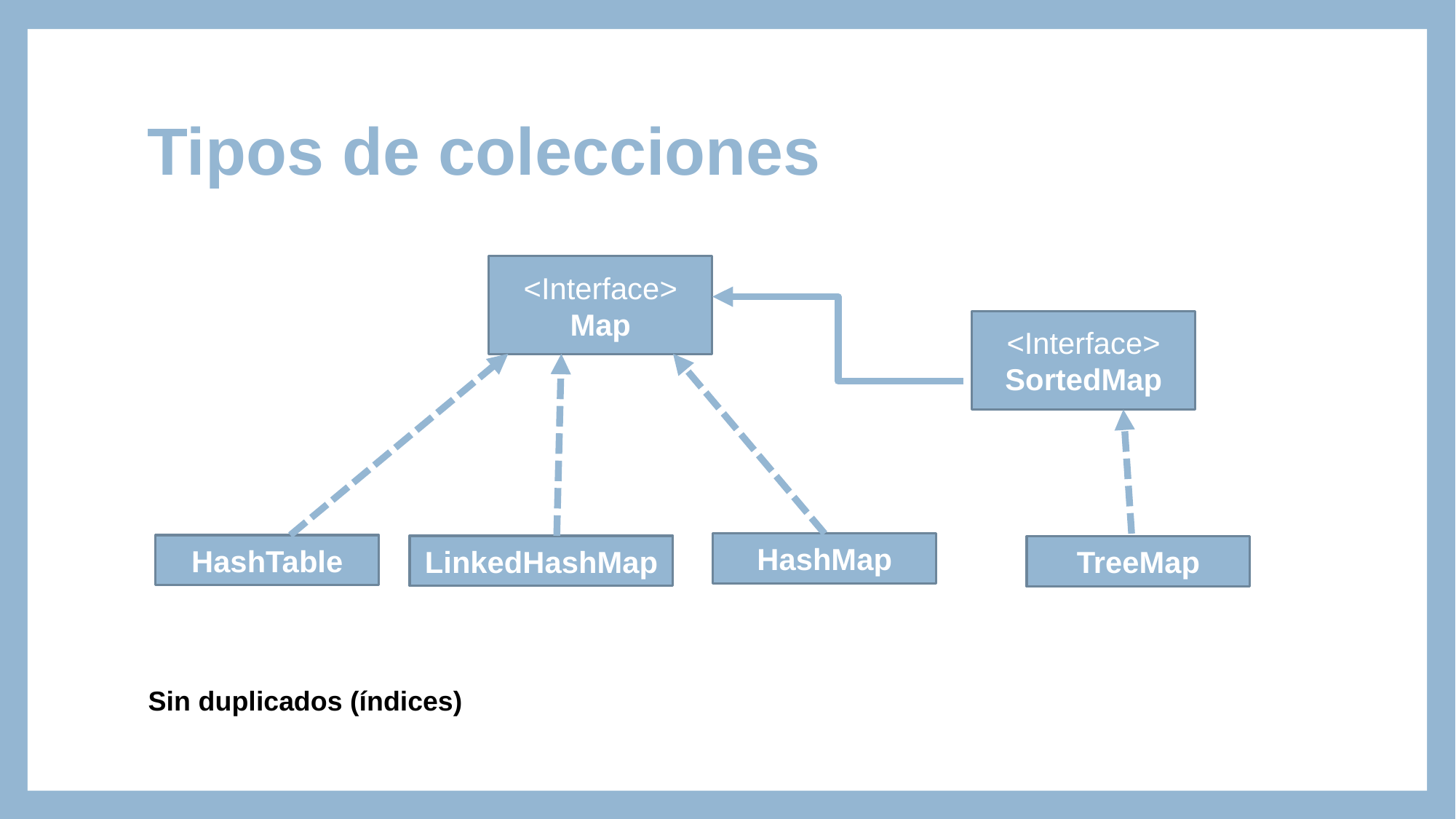

# Tipos de colecciones
<Interface>
Map
<Interface>
SortedMap
HashMap
HashTable
LinkedHashMap
TreeMap
Sin duplicados (índices)